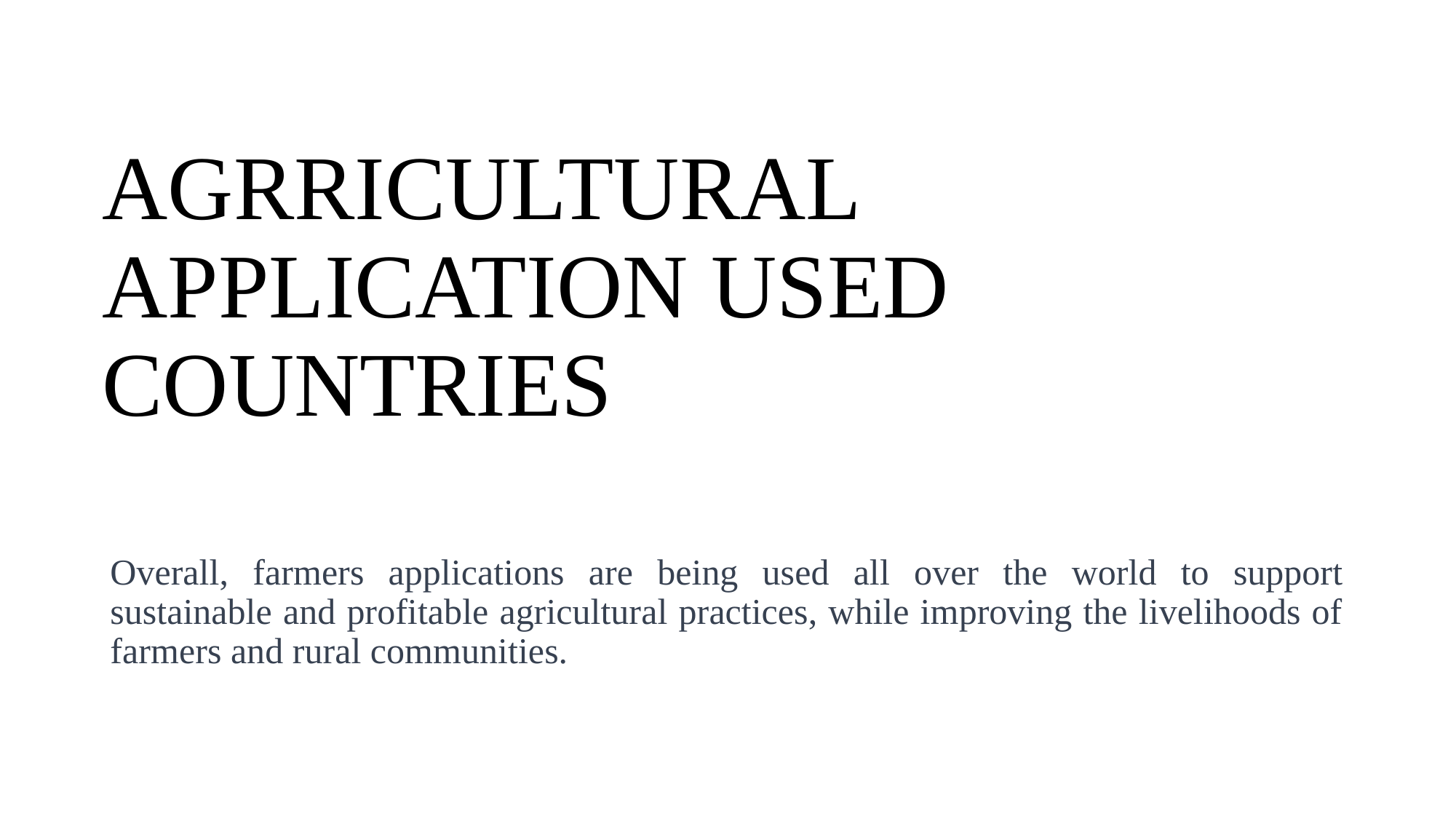

# AGRRICULTURAL APPLICATION USED COUNTRIES
Overall, farmers applications are being used all over the world to support sustainable and profitable agricultural practices, while improving the livelihoods of farmers and rural communities.